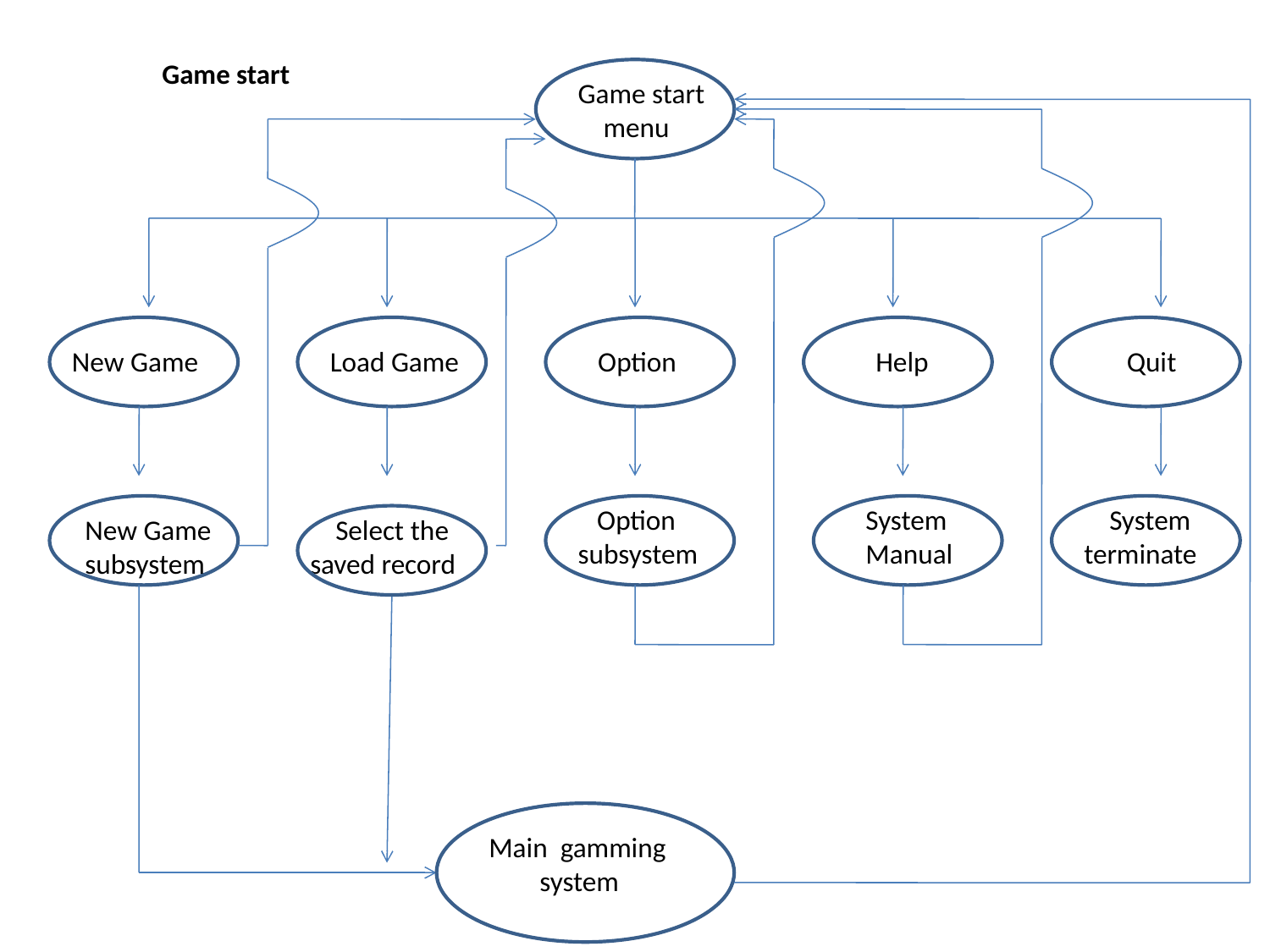

# Game start

Game start
    menu

New Game
Load Game
Option
Help
Quit

   Option
subsystem

System
Manual

    System terminate
New Game
subsystem
    Select the saved record

Main  gamming
        system